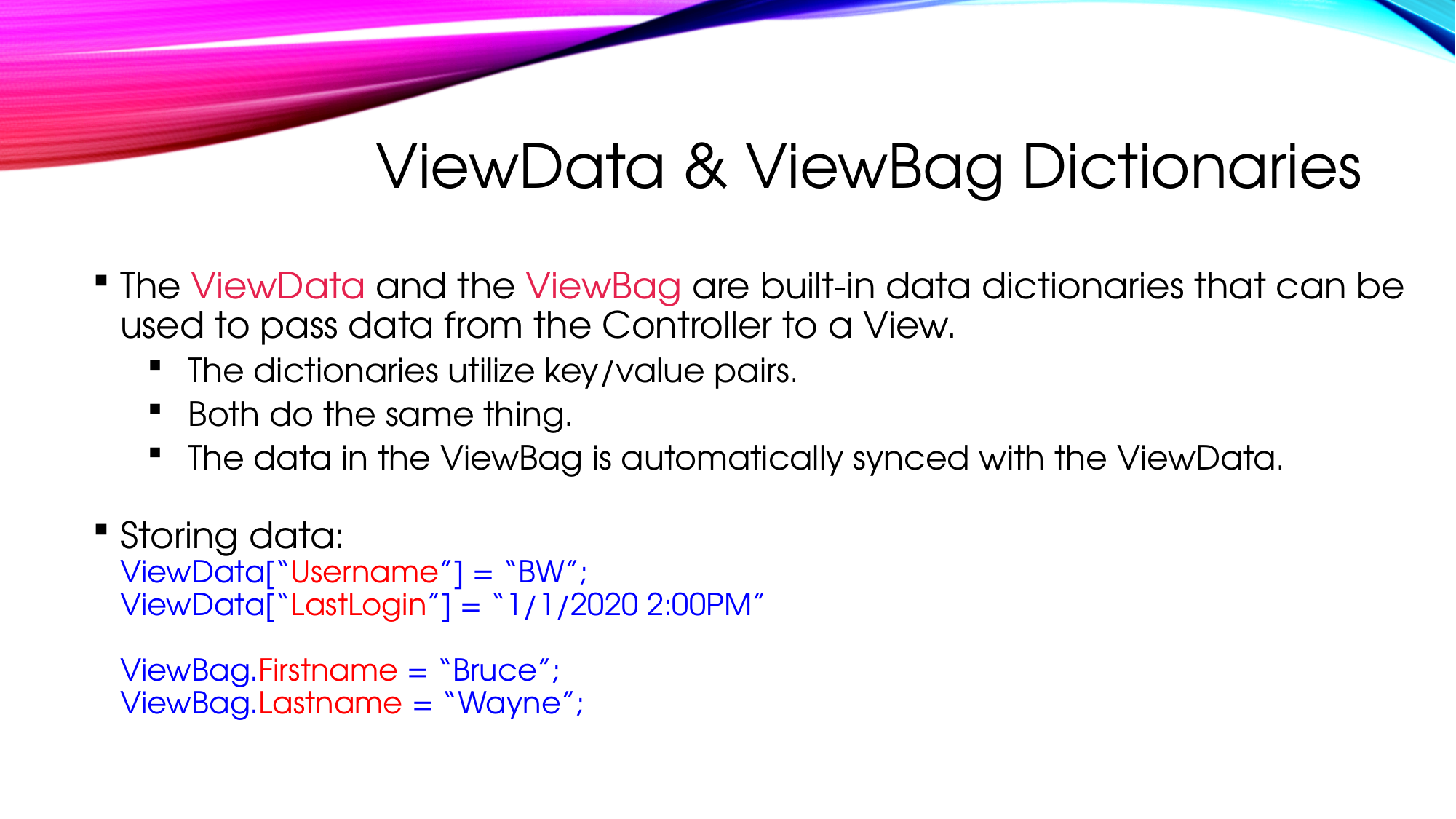

# ViewData & ViewBag Dictionaries
The ViewData and the ViewBag are built-in data dictionaries that can be used to pass data from the Controller to a View.
The dictionaries utilize key/value pairs.
Both do the same thing.
The data in the ViewBag is automatically synced with the ViewData.

Storing data:
ViewData[“Username”] = “BW”;
ViewData[“LastLogin”] = “1/1/2020 2:00PM”
ViewBag.Firstname = “Bruce”;
ViewBag.Lastname = “Wayne”;